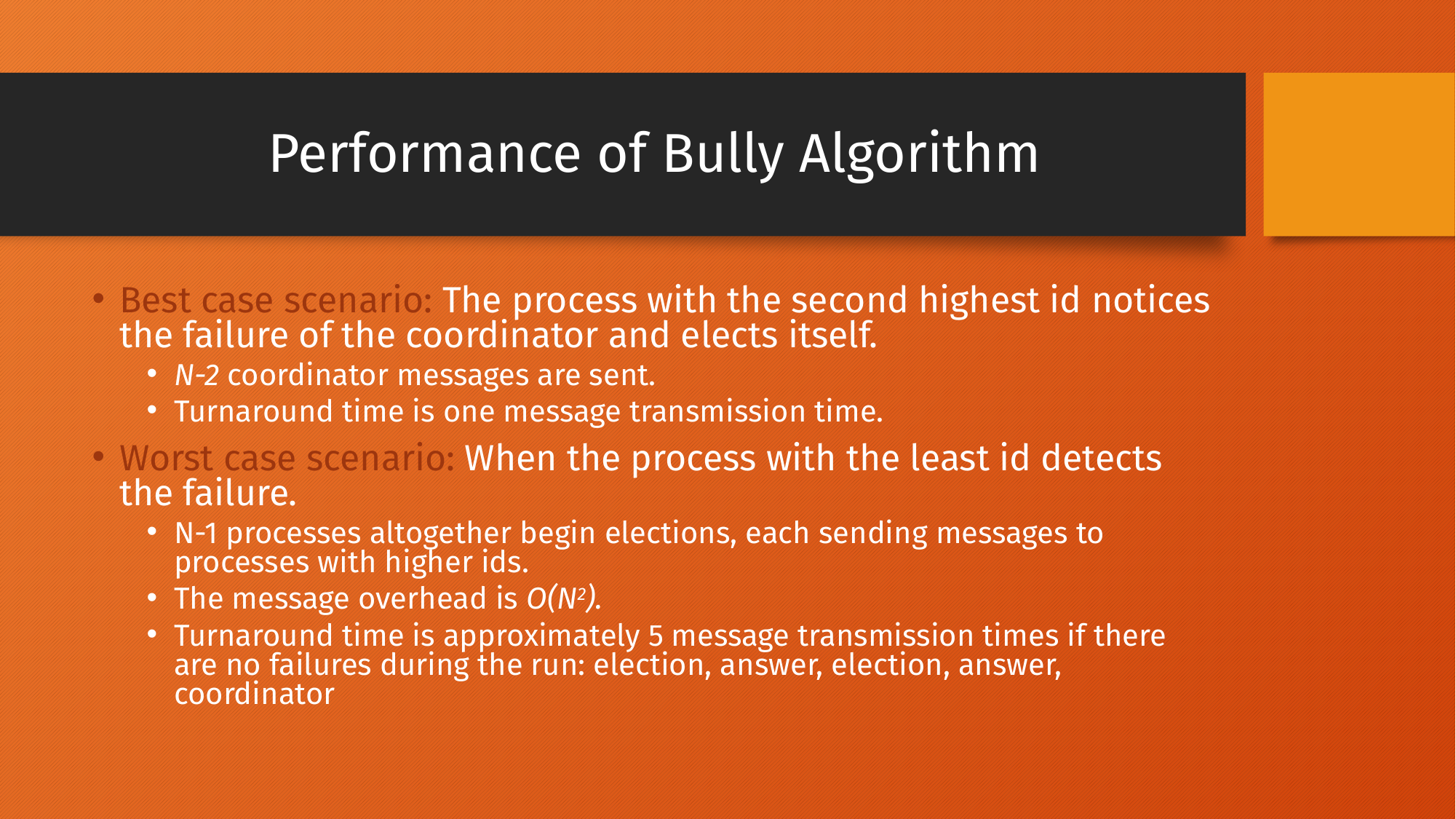

# Performance of Bully Algorithm
Best case scenario: The process with the second highest id notices the failure of the coordinator and elects itself.
N-2 coordinator messages are sent.
Turnaround time is one message transmission time.
Worst case scenario: When the process with the least id detects the failure.
N-1 processes altogether begin elections, each sending messages to processes with higher ids.
The message overhead is O(N2).
Turnaround time is approximately 5 message transmission times if there are no failures during the run: election, answer, election, answer, coordinator